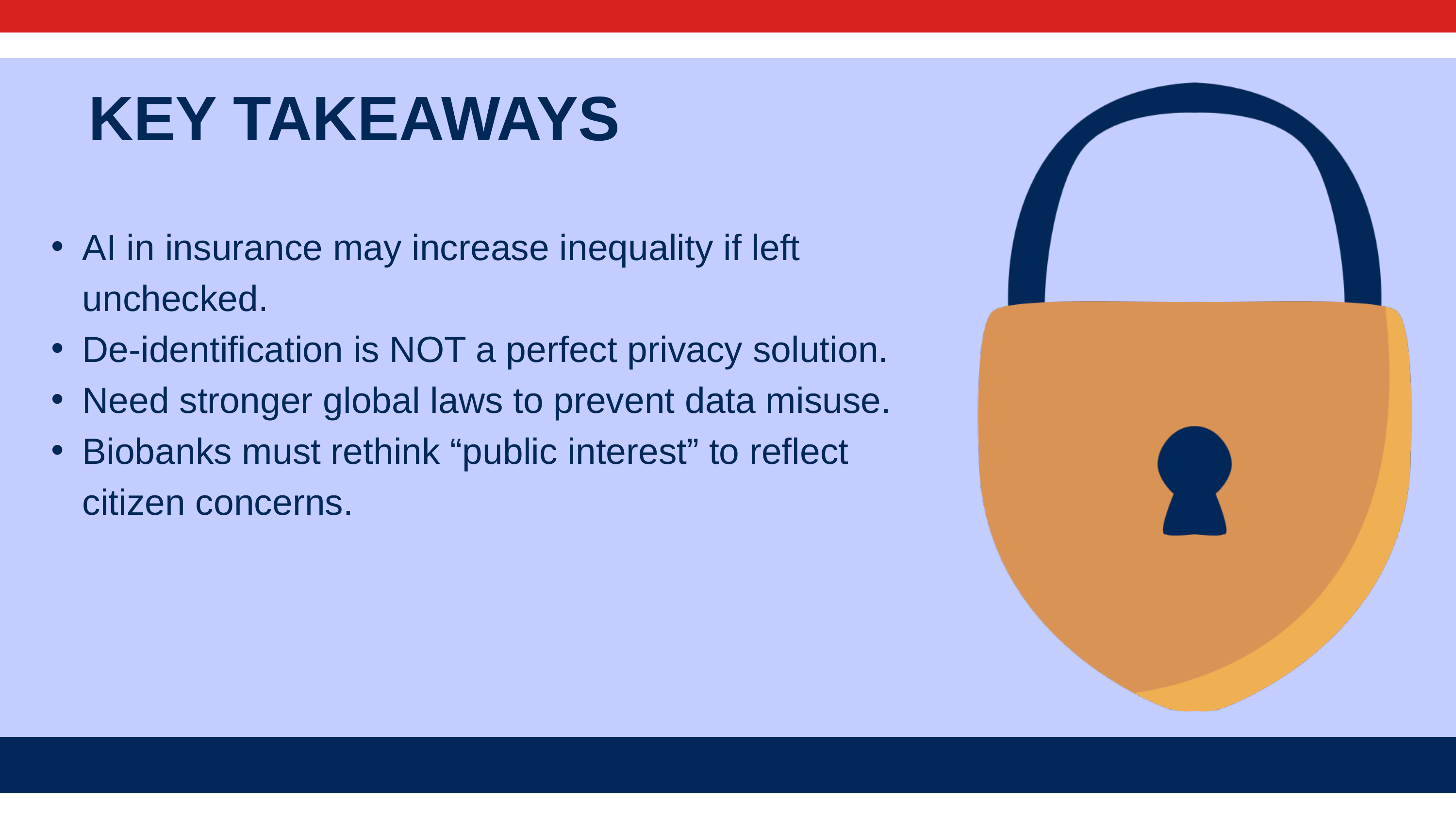

KEY TAKEAWAYS
AI in insurance may increase inequality if left unchecked.
De-identification is NOT a perfect privacy solution.
Need stronger global laws to prevent data misuse.
Biobanks must rethink “public interest” to reflect citizen concerns.